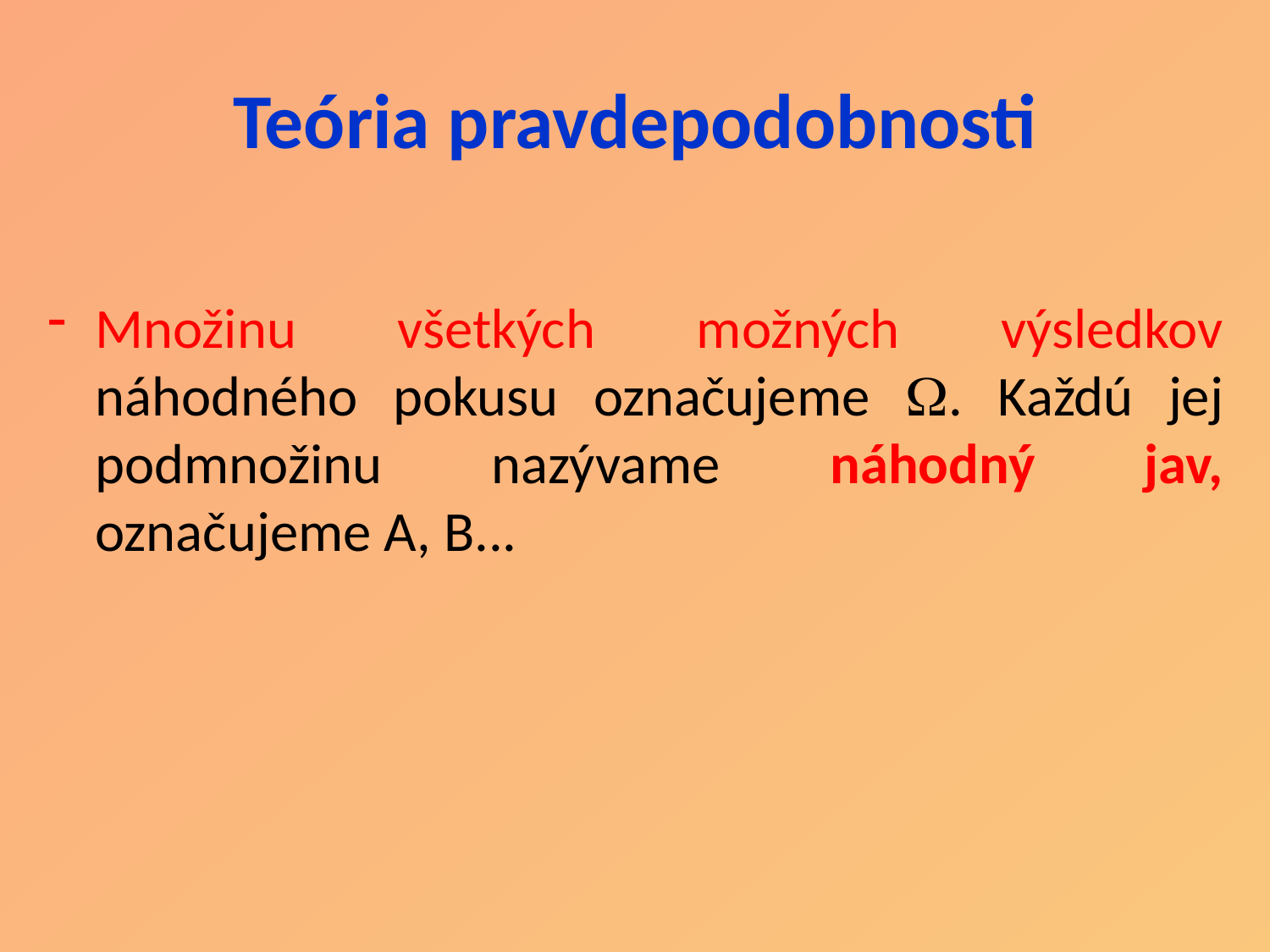

# Teória pravdepodobnosti

Množinu všetkých možných výsledkov náhodného pokusu označujeme Ω. Každú jej podmnožinu nazývame náhodný jav, označujeme A, B...